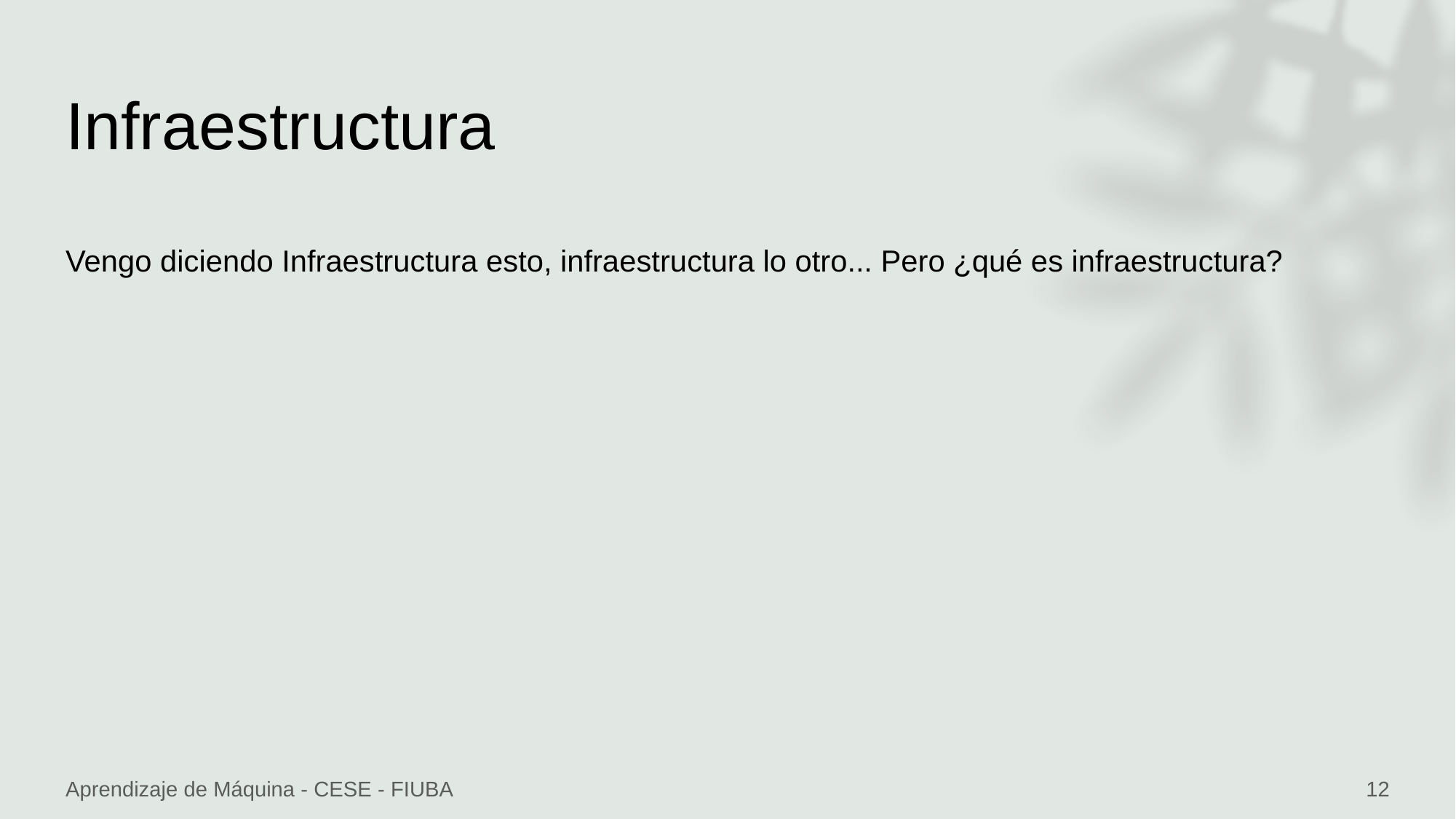

# Infraestructura
Vengo diciendo Infraestructura esto, infraestructura lo otro... Pero ¿qué es infraestructura?
Aprendizaje de Máquina - CESE - FIUBA
12